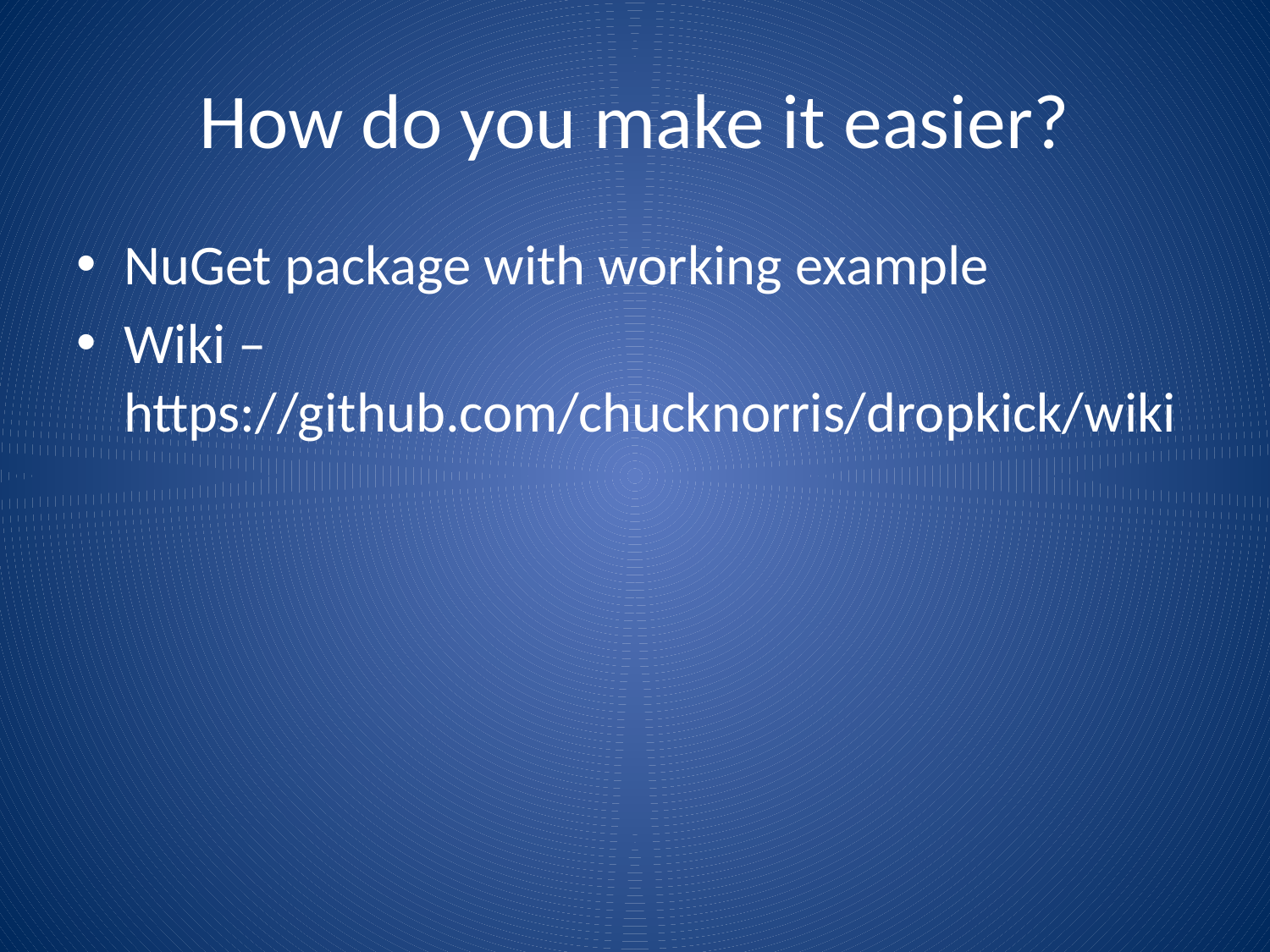

# How do you make it easier?
NuGet package with working example
Wiki – https://github.com/chucknorris/dropkick/wiki